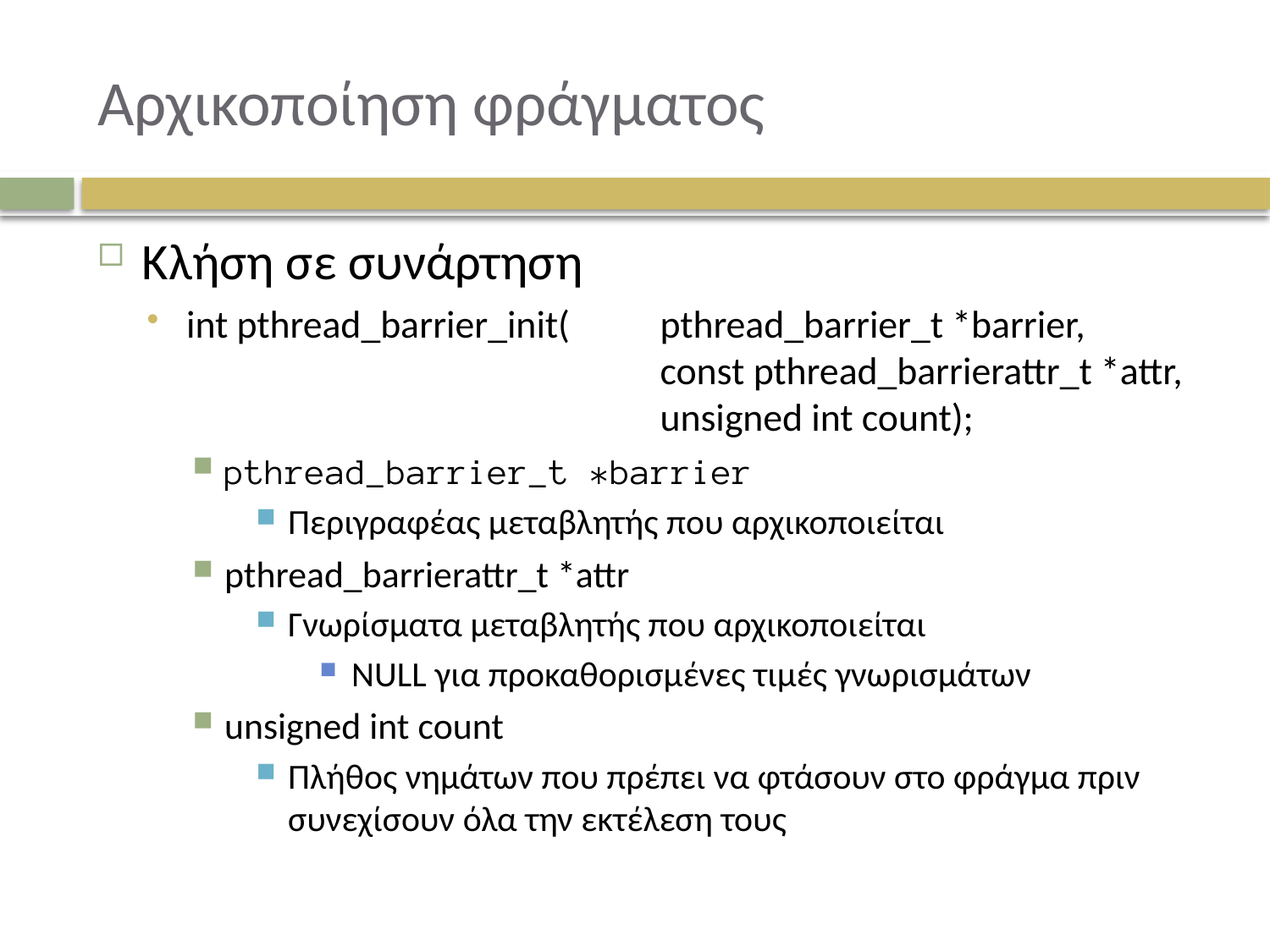

# Αρχικοποίηση φράγματος
Κλήση σε συνάρτηση
int pthread_barrier_init(	pthread_barrier_t *barrier,
	const pthread_barrierattr_t *attr,
	unsigned int count);
pthread_barrier_t *barrier
Περιγραφέας μεταβλητής που αρχικοποιείται
pthread_barrierattr_t *attr
Γνωρίσματα μεταβλητής που αρχικοποιείται
NULL για προκαθορισμένες τιμές γνωρισμάτων
unsigned int count
Πλήθος νημάτων που πρέπει να φτάσουν στο φράγμα πριν συνεχίσουν όλα την εκτέλεση τους